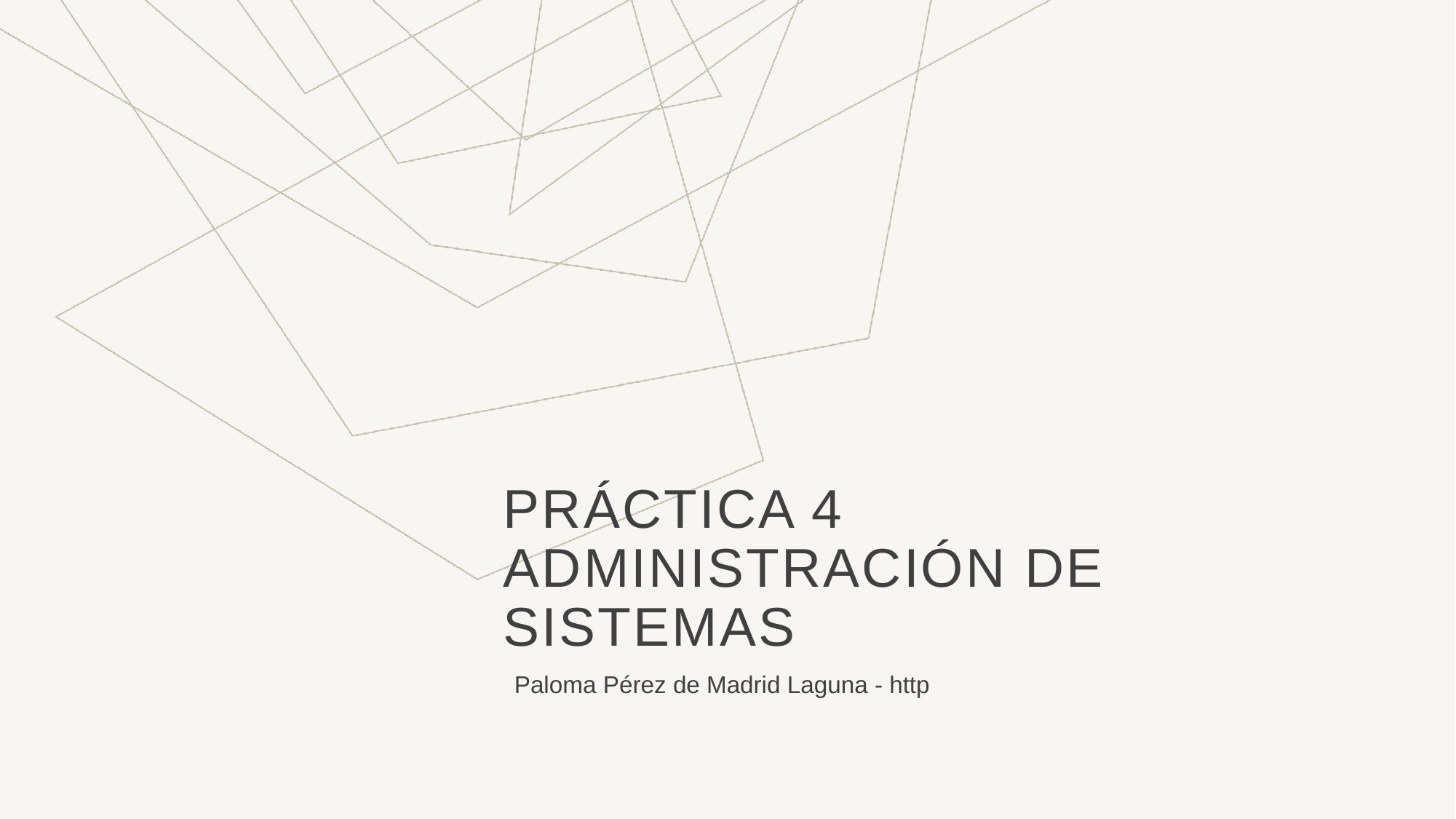

# Práctica 4 Administración de Sistemas
Paloma Pérez de Madrid Laguna - http